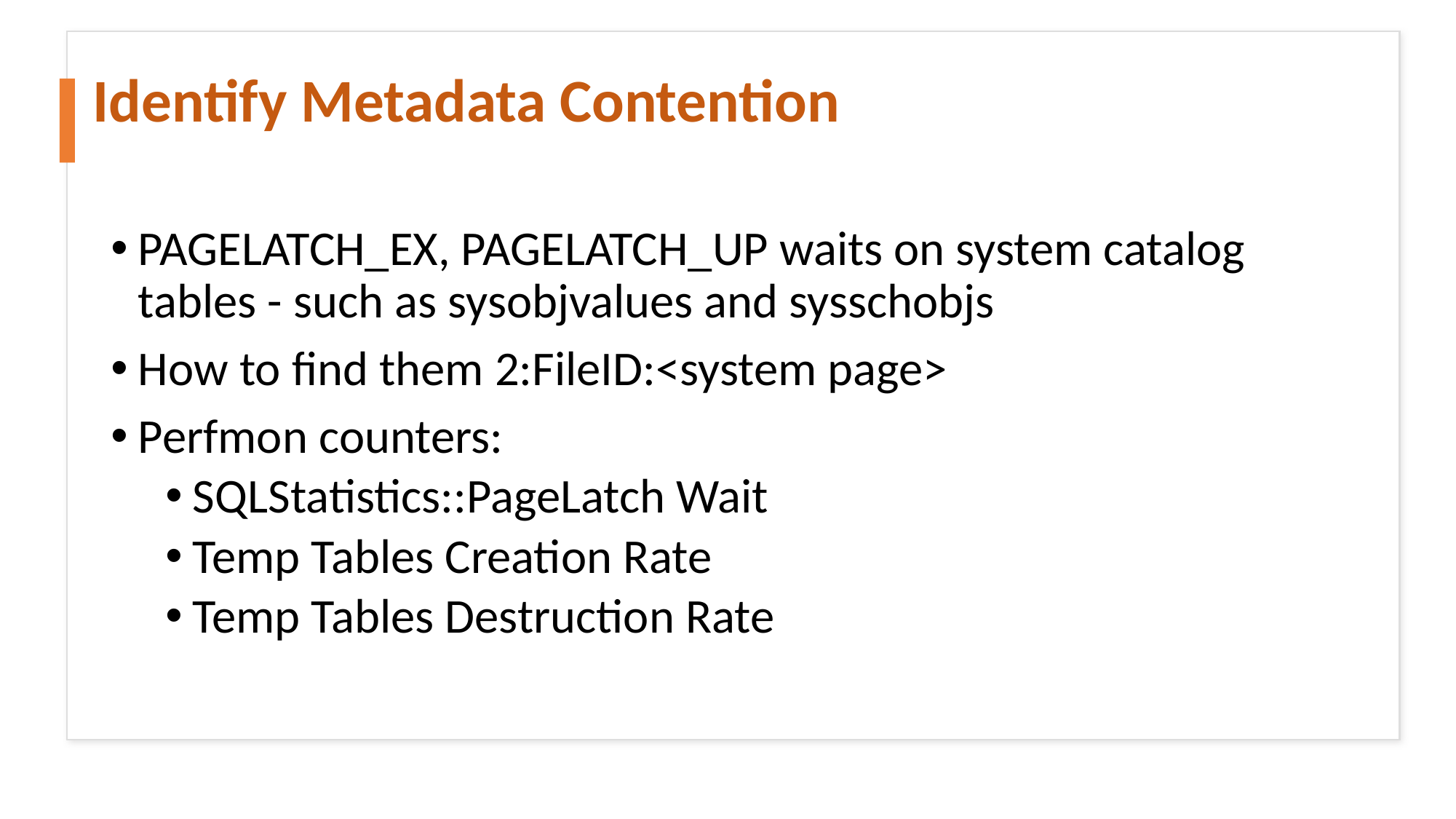

# Identify Metadata Contention

PAGELATCH_EX, PAGELATCH_UP waits on system catalog tables - such as sysobjvalues and sysschobjs
How to find them 2:FileID:<system page>
Perfmon counters:
SQLStatistics::PageLatch Wait
Temp Tables Creation Rate
Temp Tables Destruction Rate